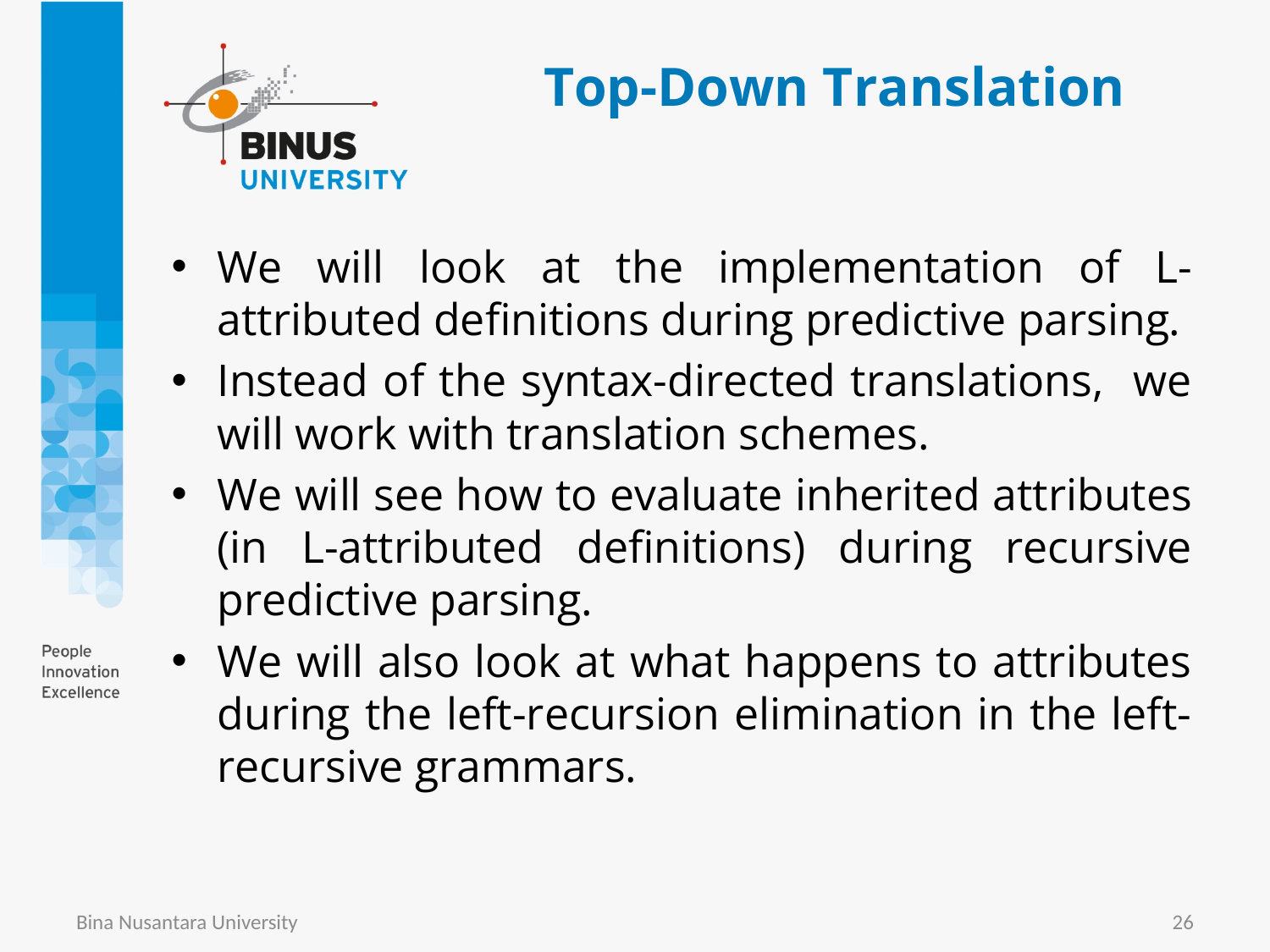

# Top-Down Translation
We will look at the implementation of L-attributed definitions during predictive parsing.
Instead of the syntax-directed translations,  we will work with translation schemes.
We will see how to evaluate inherited attributes (in L-attributed definitions) during recursive predictive parsing.
We will also look at what happens to attributes during the left-recursion elimination in the left-recursive grammars.
Bina Nusantara University
26